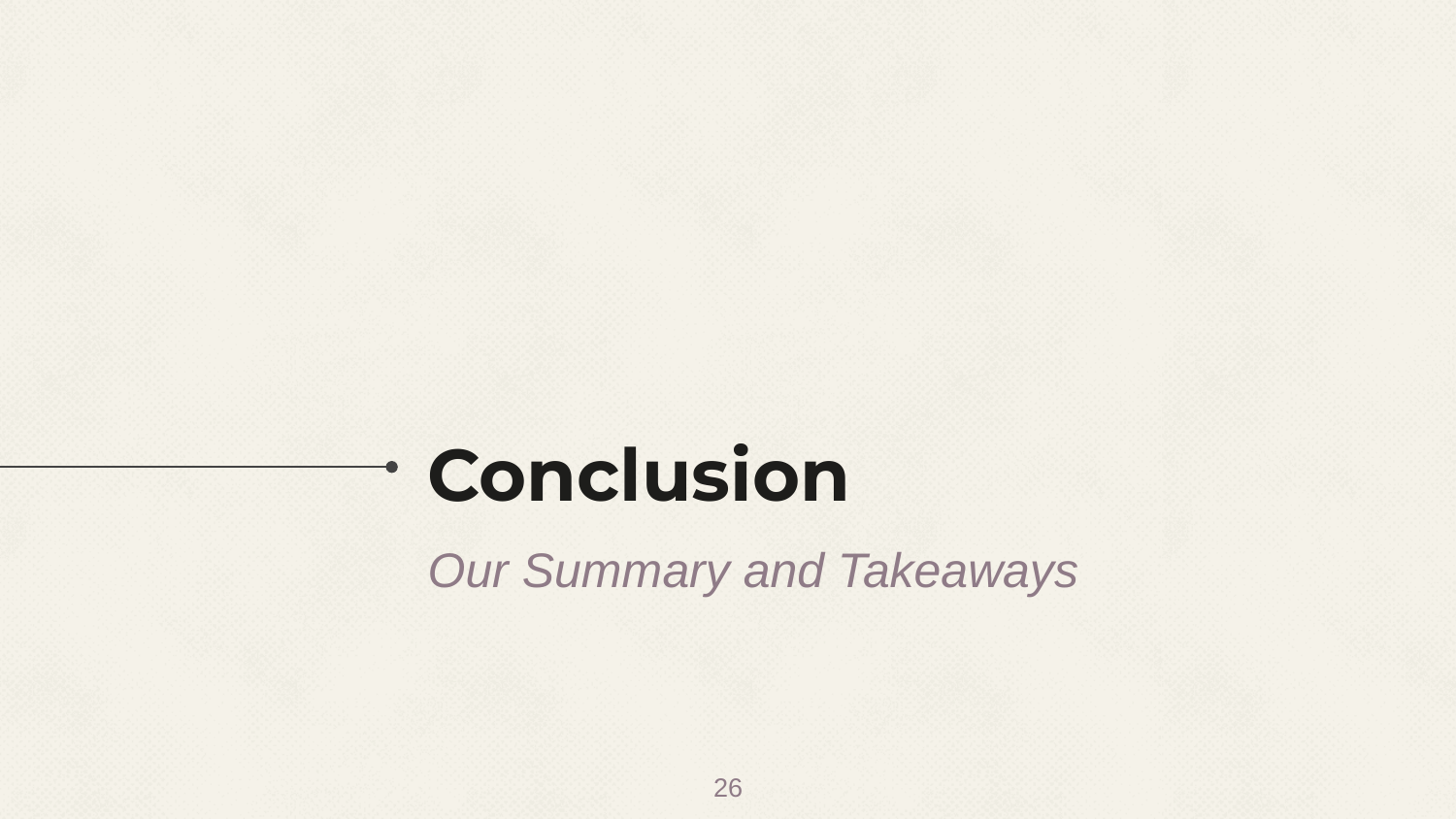

# Conclusion
Our Summary and Takeaways
26